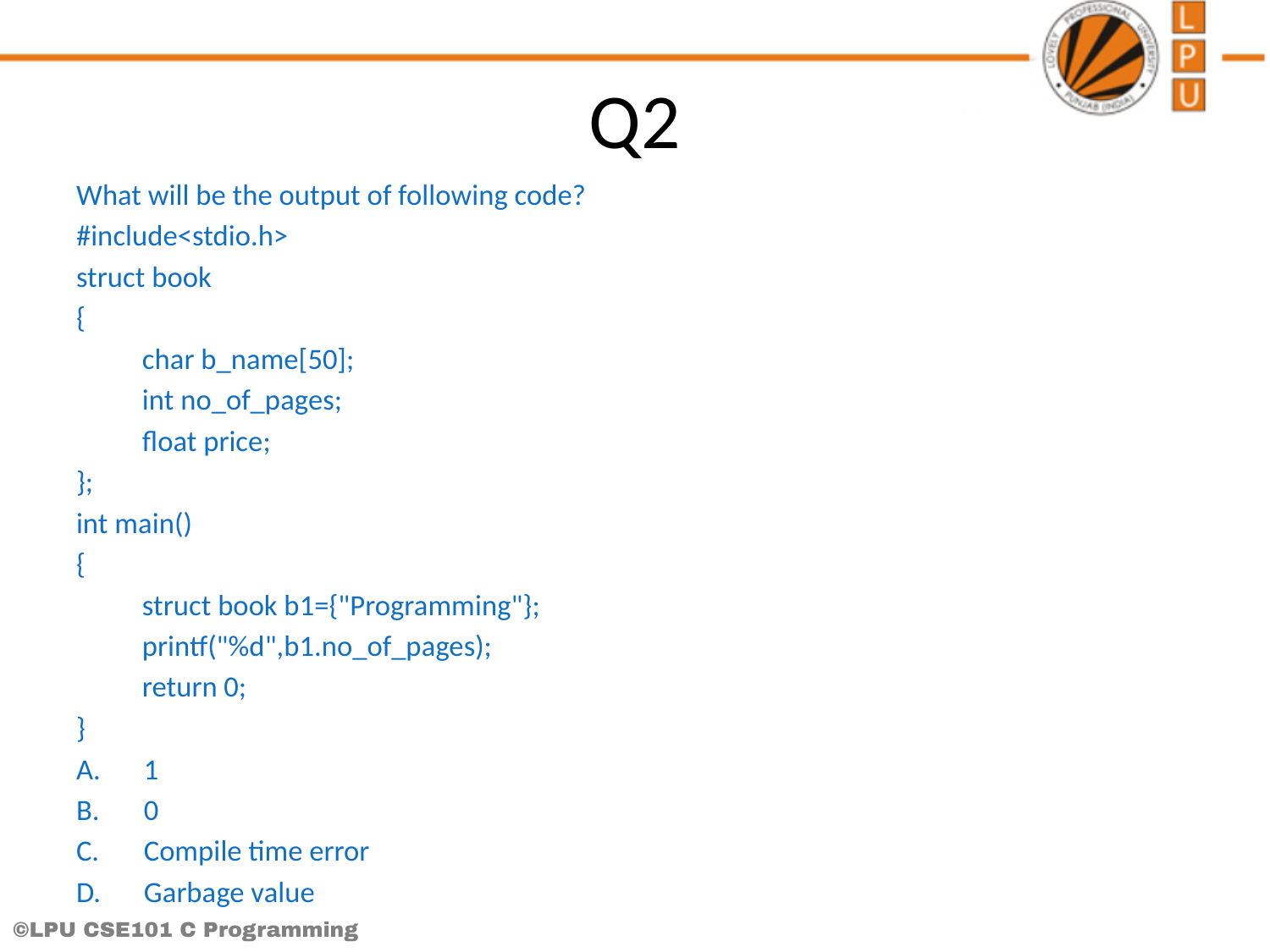

# Q2
What will be the output of following code?
#include<stdio.h>
struct book
{
	char b_name[50];
	int no_of_pages;
	float price;
};
int main()
{
	struct book b1={"Programming"};
	printf("%d",b1.no_of_pages);
	return 0;
}
1
0
Compile time error
Garbage value